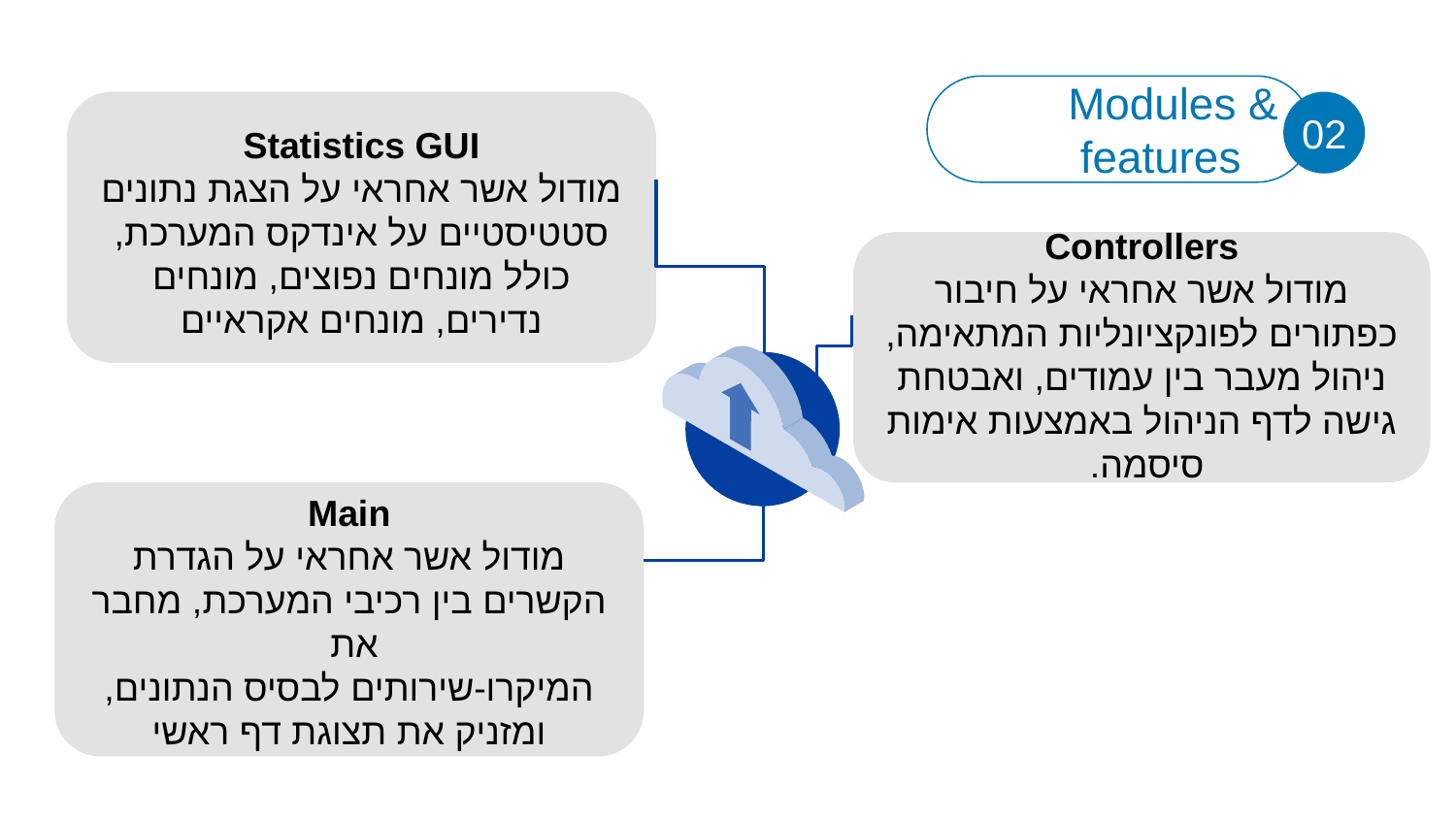

Modules & features
02
Statistics GUI
מודול אשר אחראי על הצגת נתונים סטטיסטיים על אינדקס המערכת, כולל מונחים נפוצים, מונחים נדירים, מונחים אקראיים
Controllers
מודול אשר אחראי על חיבור כפתורים לפונקציונליות המתאימה, ניהול מעבר בין עמודים, ואבטחת גישה לדף הניהול באמצעות אימות סיסמה.

Main
מודול אשר אחראי על הגדרת הקשרים בין רכיבי המערכת, מחבר את
המיקרו-שירותים לבסיס הנתונים, ומזניק את תצוגת דף ראשי